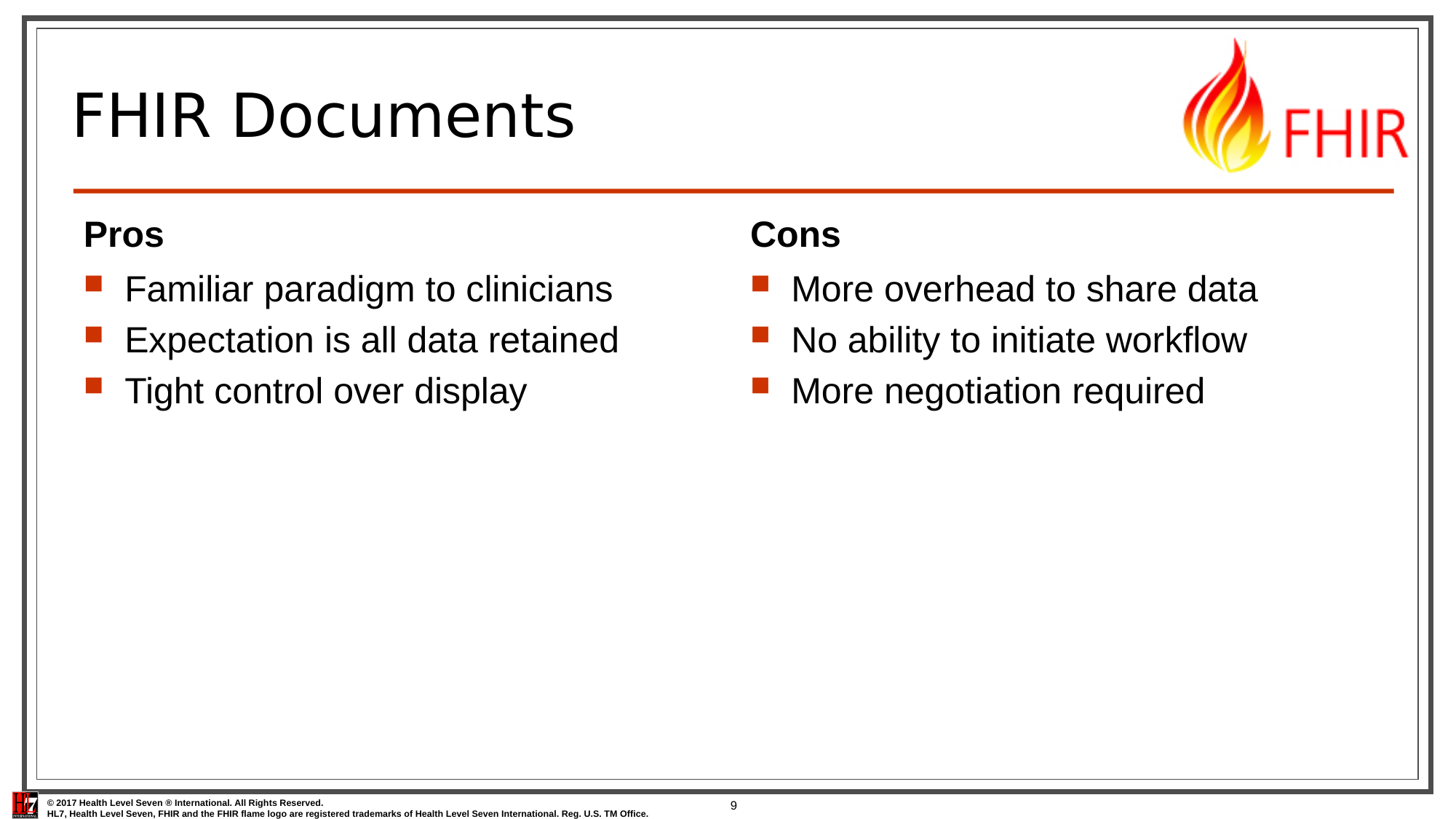

# FHIR Documents
Pros
Cons
Familiar paradigm to clinicians
Expectation is all data retained
Tight control over display
More overhead to share data
No ability to initiate workflow
More negotiation required
9